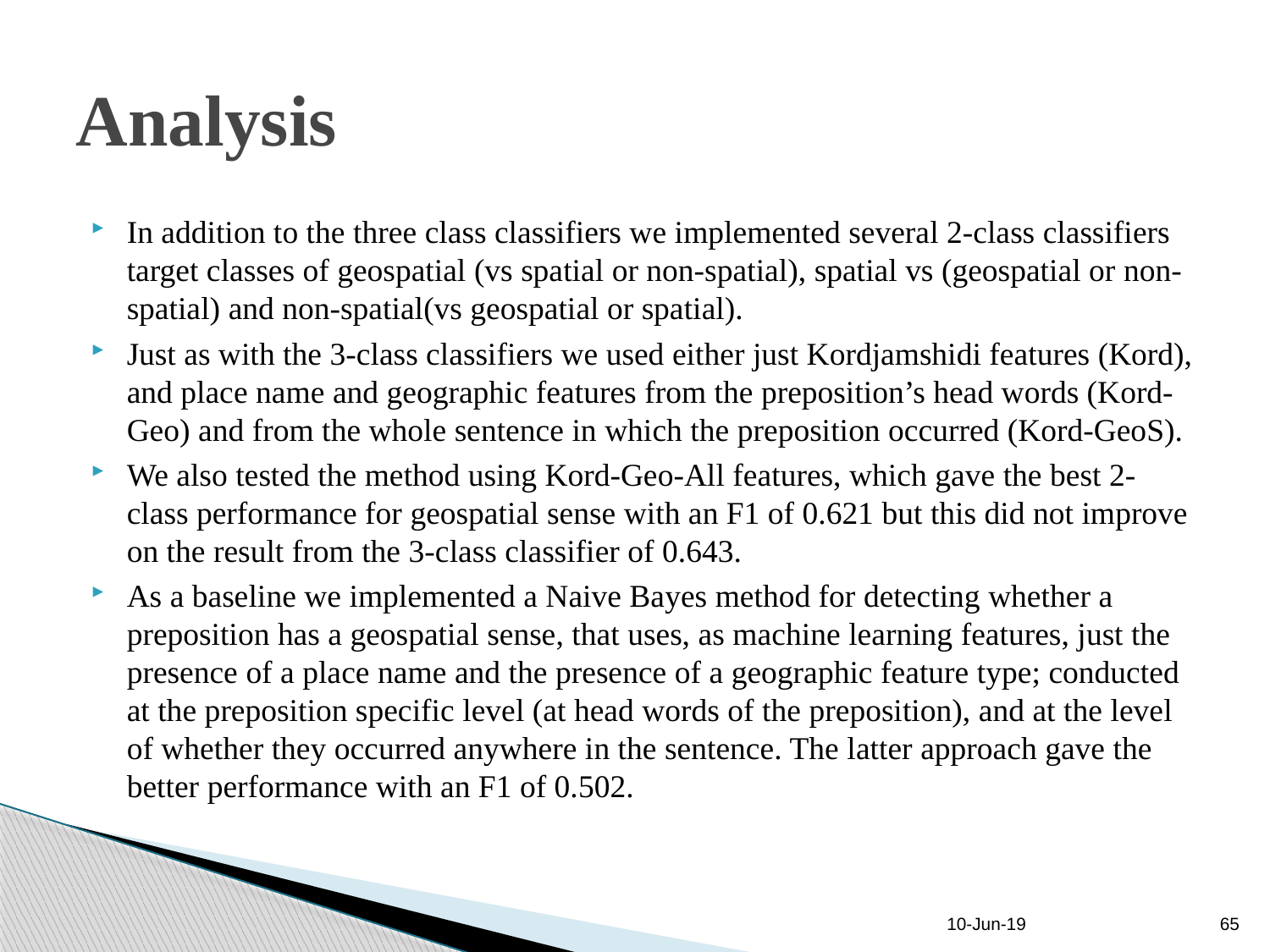

# Analysis
In addition to the three class classifiers we implemented several 2-class classifiers target classes of geospatial (vs spatial or non-spatial), spatial vs (geospatial or non-spatial) and non-spatial(vs geospatial or spatial).
Just as with the 3-class classifiers we used either just Kordjamshidi features (Kord), and place name and geographic features from the preposition’s head words (Kord-Geo) and from the whole sentence in which the preposition occurred (Kord-GeoS).
We also tested the method using Kord-Geo-All features, which gave the best 2-class performance for geospatial sense with an F1 of 0.621 but this did not improve on the result from the 3-class classifier of 0.643.
As a baseline we implemented a Naive Bayes method for detecting whether a preposition has a geospatial sense, that uses, as machine learning features, just the presence of a place name and the presence of a geographic feature type; conducted at the preposition specific level (at head words of the preposition), and at the level of whether they occurred anywhere in the sentence. The latter approach gave the better performance with an F1 of 0.502.
10-Jun-19
65